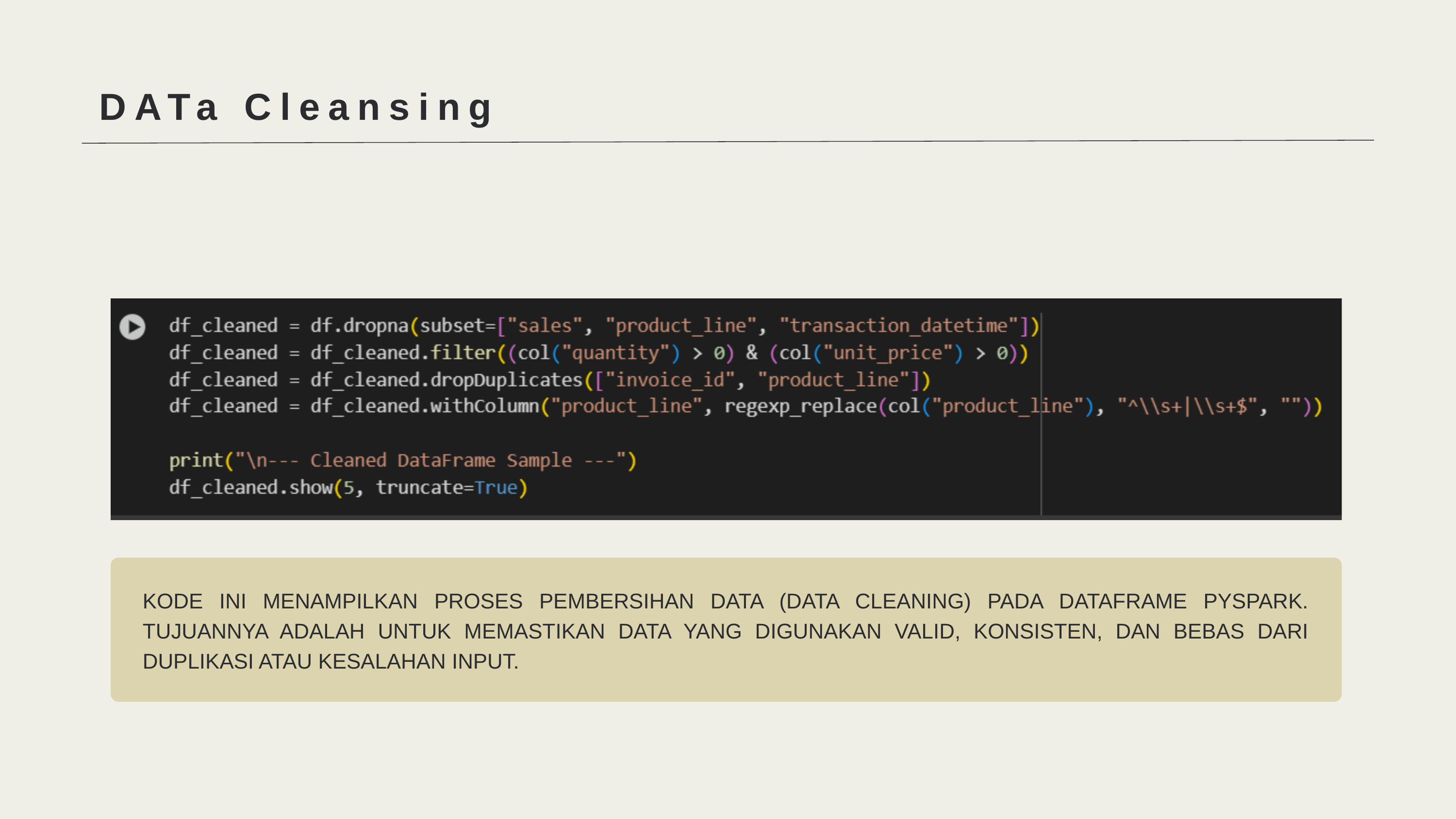

DATa Cleansing

KODE INI MENAMPILKAN PROSES PEMBERSIHAN DATA (DATA CLEANING) PADA DATAFRAME PYSPARK. TUJUANNYA ADALAH UNTUK MEMASTIKAN DATA YANG DIGUNAKAN VALID, KONSISTEN, DAN BEBAS DARI DUPLIKASI ATAU KESALAHAN INPUT.